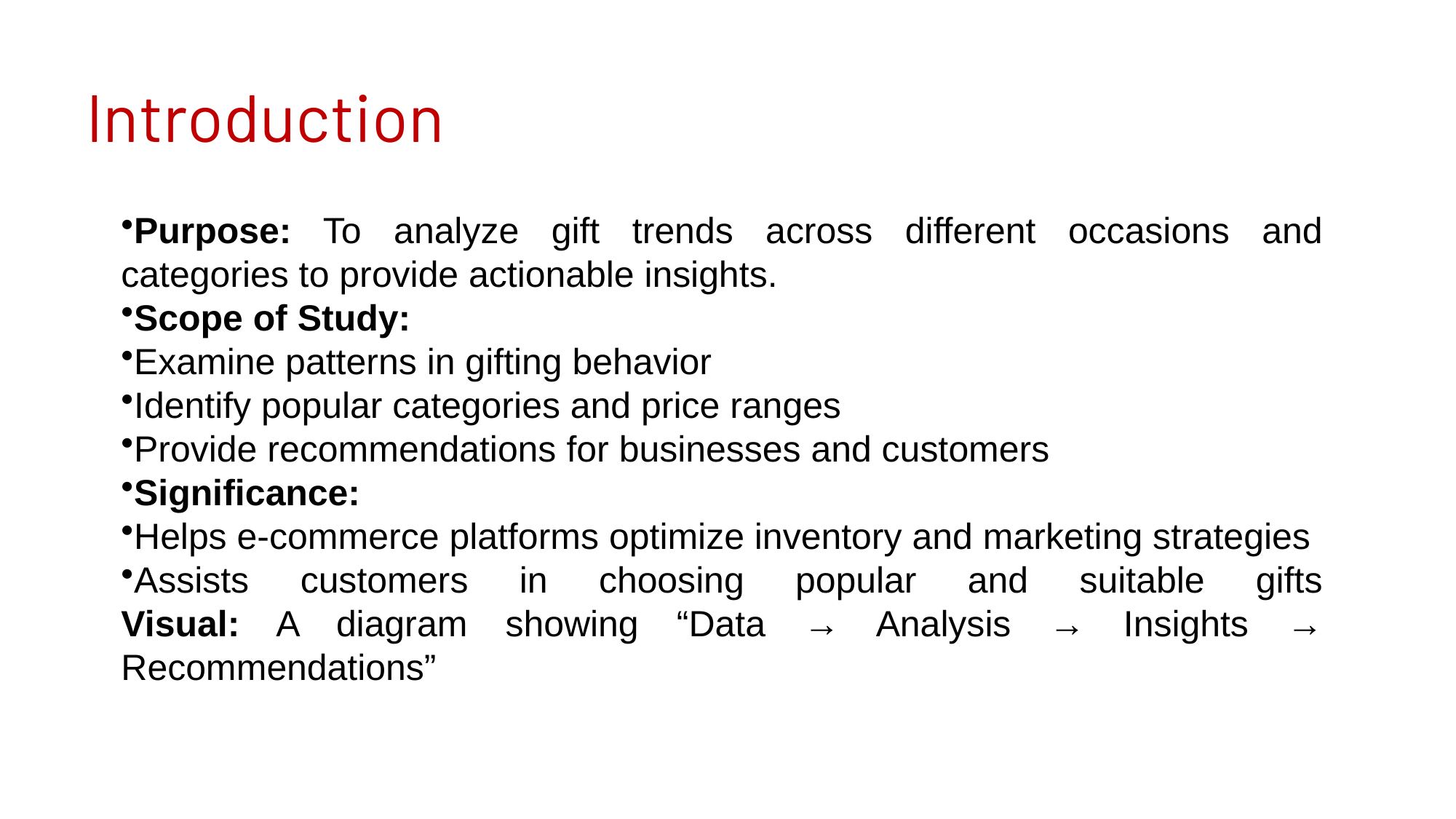

Introduction
Purpose: To analyze gift trends across different occasions and categories to provide actionable insights.
Scope of Study:
Examine patterns in gifting behavior
Identify popular categories and price ranges
Provide recommendations for businesses and customers
Significance:
Helps e-commerce platforms optimize inventory and marketing strategies
Assists customers in choosing popular and suitable gifts
Visual: A diagram showing “Data → Analysis → Insights → Recommendations”